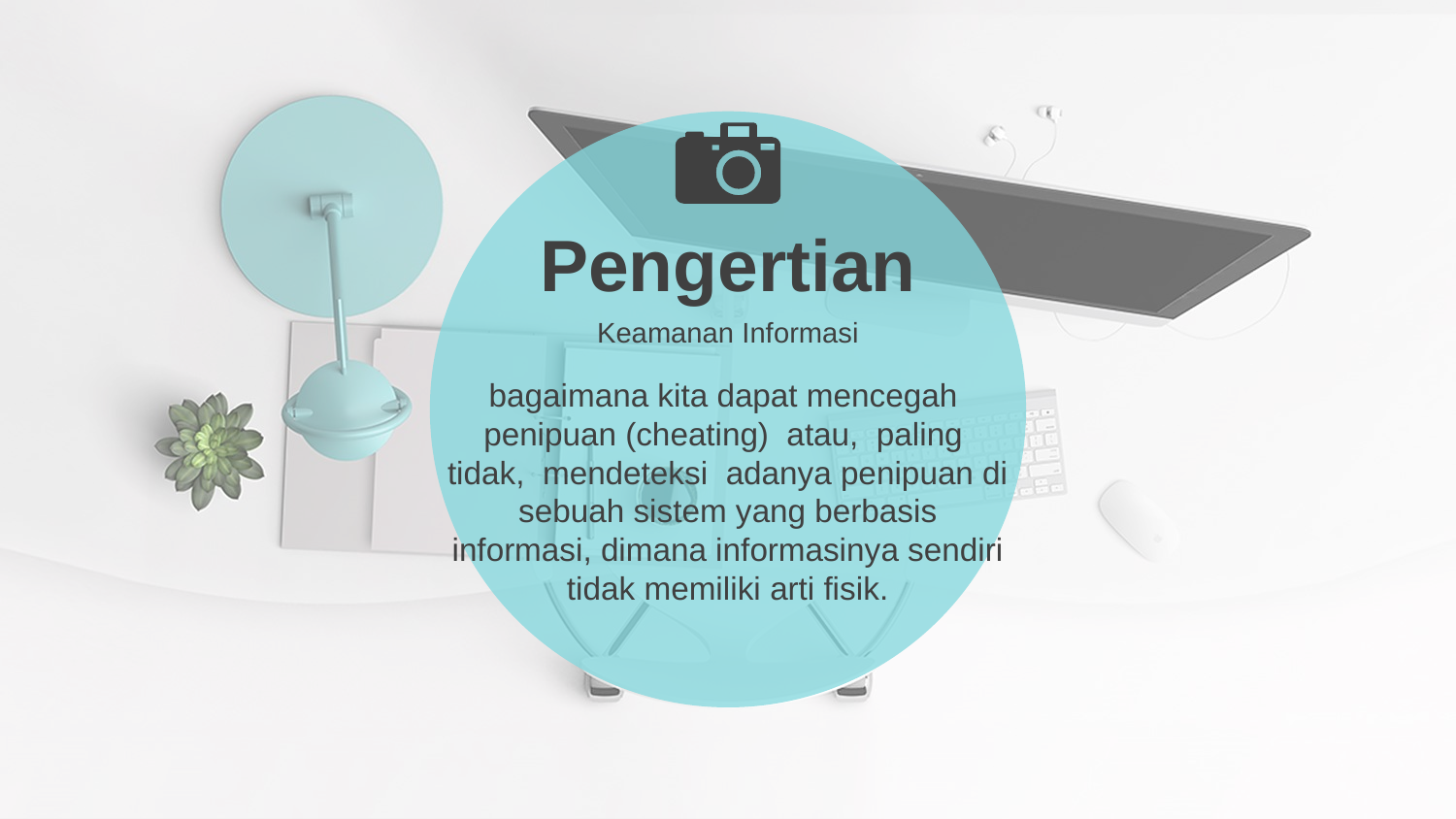

Pengertian
Keamanan Informasi
bagaimana kita dapat mencegah  penipuan (cheating)  atau,  paling  tidak,  mendeteksi  adanya penipuan di sebuah sistem yang berbasis informasi, dimana informasinya sendiri tidak memiliki arti fisik.